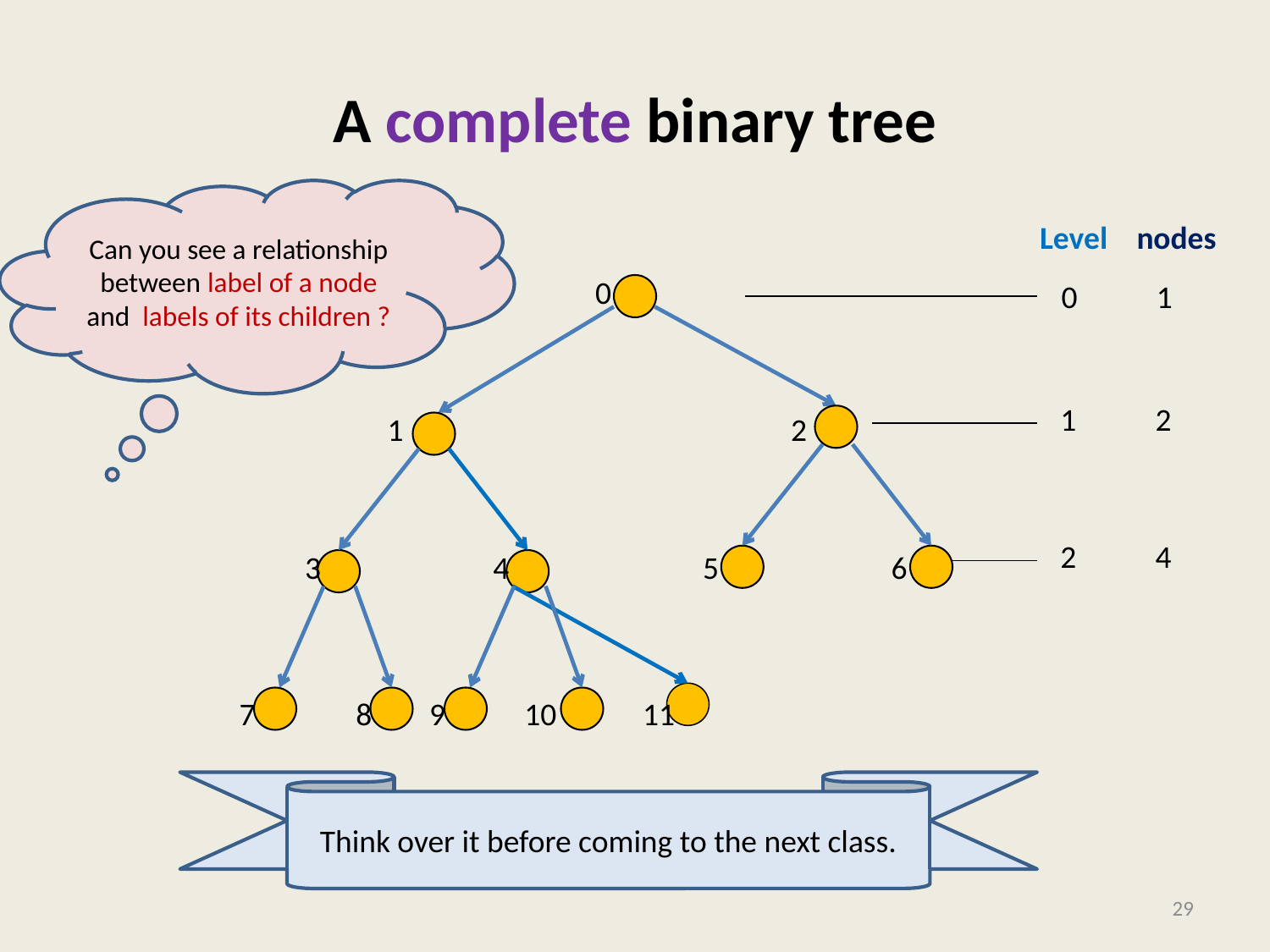

# A complete binary tree
Can you see a relationship between label of a node and  labels of its children ?
Level    nodes

0
0           1

1           2
1                                                      2

2           4
3                        4                           5                        6

7              8        9           10            11
Think over it before coming to the next class.
29